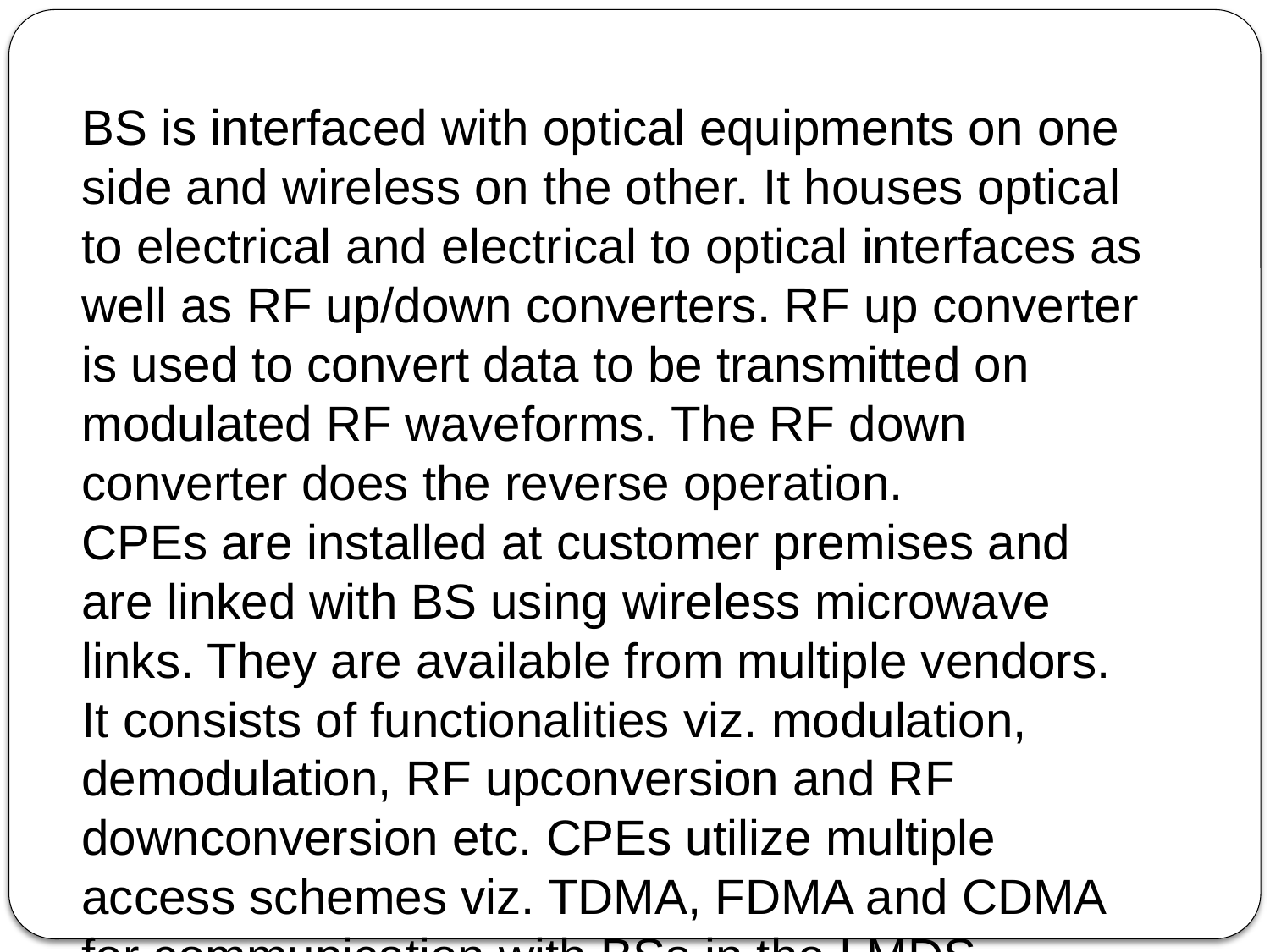

BS is interfaced with optical equipments on one side and wireless on the other. It houses optical to electrical and electrical to optical interfaces as well as RF up/down converters. RF up converter is used to convert data to be transmitted on modulated RF waveforms. The RF down converter does the reverse operation.
CPEs are installed at customer premises and are linked with BS using wireless microwave links. They are available from multiple vendors. It consists of functionalities viz. modulation, demodulation, RF upconversion and RF downconversion etc. CPEs utilize multiple access schemes viz. TDMA, FDMA and CDMA for communication with BSs in the LMDS network.